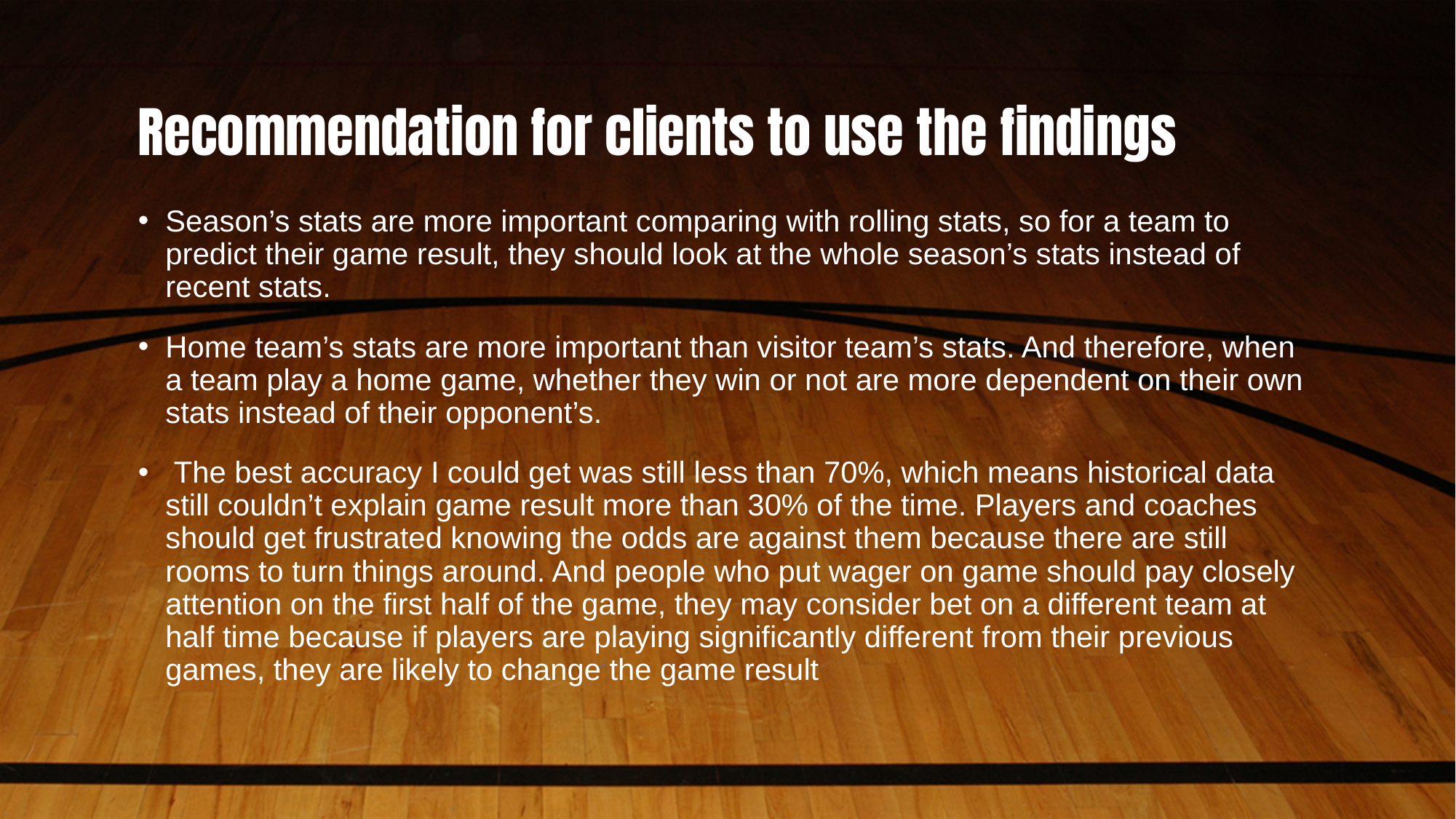

# Recommendation for clients to use the findings
Season’s stats are more important comparing with rolling stats, so for a team to predict their game result, they should look at the whole season’s stats instead of recent stats.
Home team’s stats are more important than visitor team’s stats. And therefore, when a team play a home game, whether they win or not are more dependent on their own stats instead of their opponent’s.
 The best accuracy I could get was still less than 70%, which means historical data still couldn’t explain game result more than 30% of the time. Players and coaches should get frustrated knowing the odds are against them because there are still rooms to turn things around. And people who put wager on game should pay closely attention on the first half of the game, they may consider bet on a different team at half time because if players are playing significantly different from their previous games, they are likely to change the game result